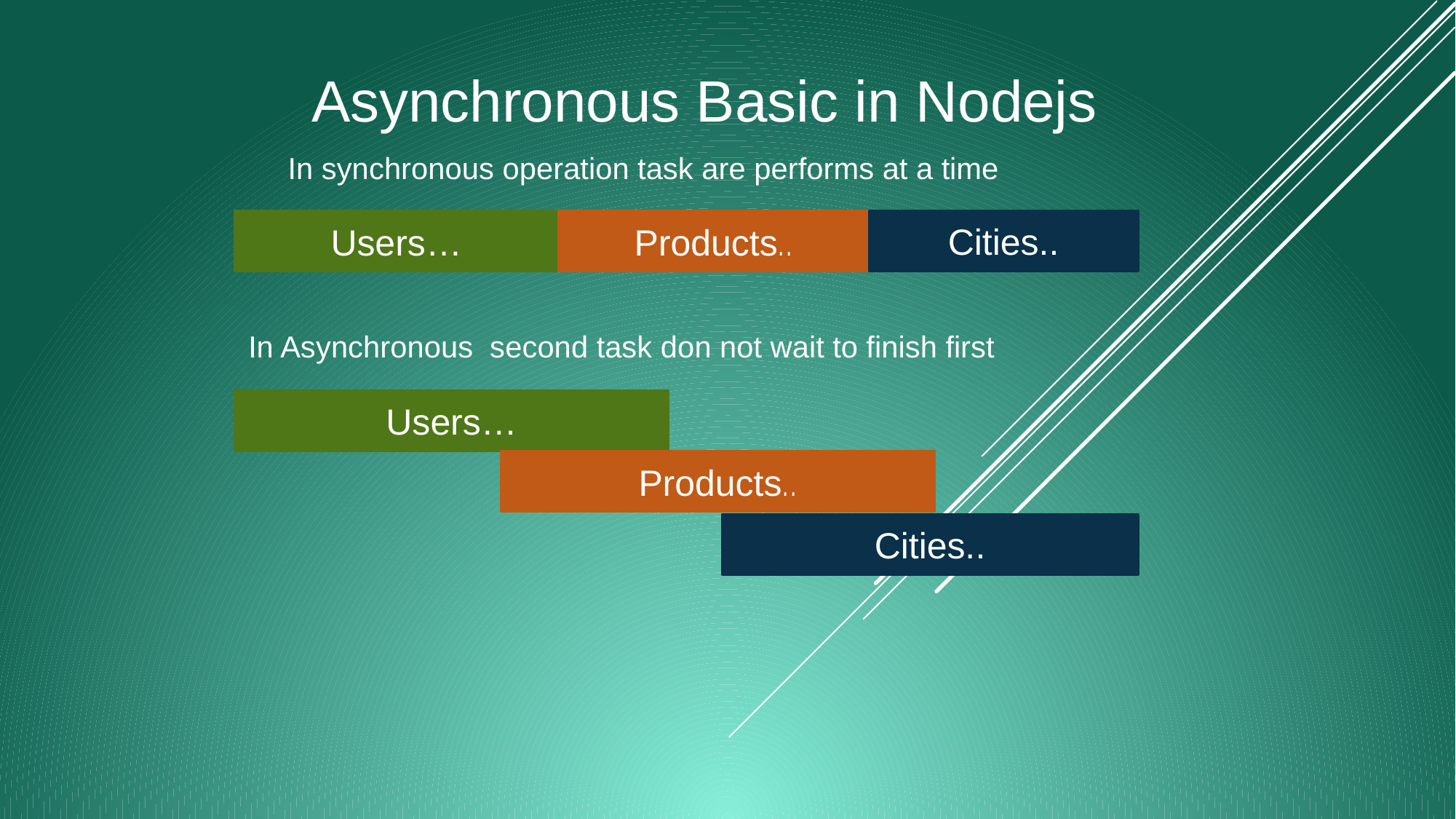

# Asynchronous Basic in Nodejs
In synchronous operation task are performs at a time
Cities..
Products..
Users…
In Asynchronous  second task don not wait to finish first
Users…
Products..
Cities..